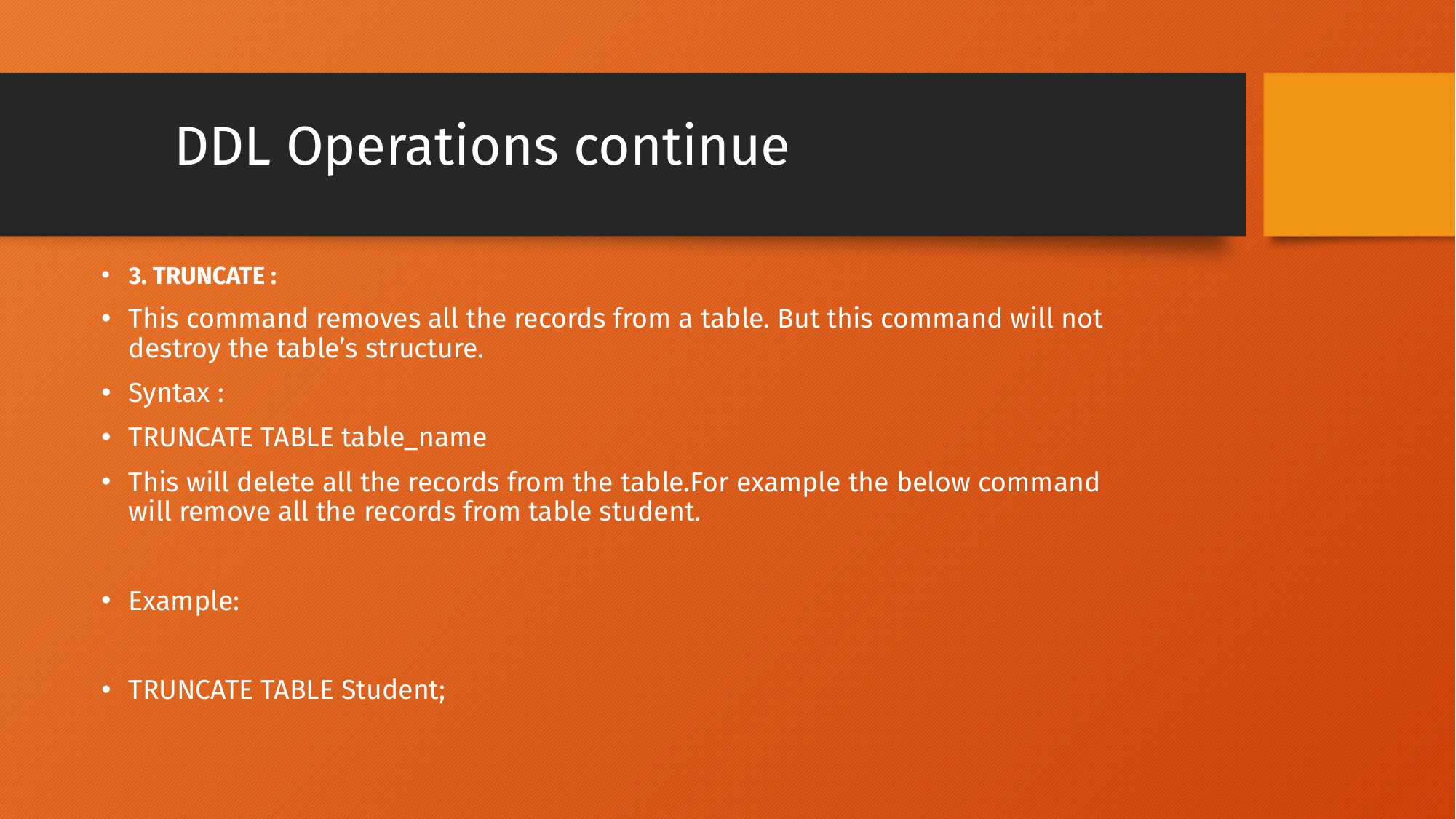

# DDL Operations continue
3. TRUNCATE :
This command removes all the records from a table. But this command will not destroy the table’s structure.
Syntax :
TRUNCATE TABLE table_name
This will delete all the records from the table.For example the below command will remove all the records from table student.

Example:

TRUNCATE TABLE Student;